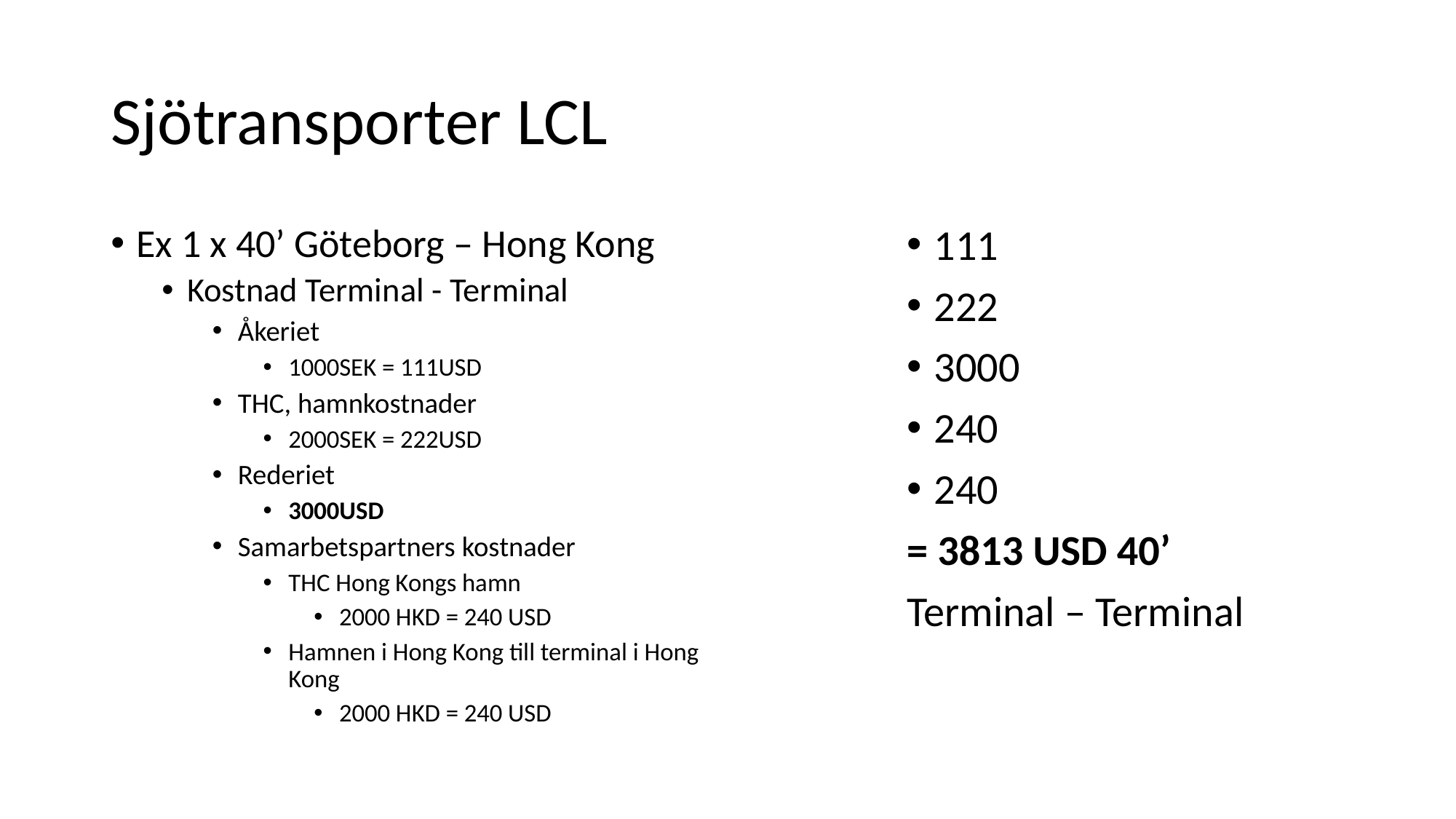

# Sjötransporter LCL
Ex 1 x 40’ Göteborg – Hong Kong
Kostnad Terminal - Terminal
Åkeriet
1000SEK = 111USD
THC, hamnkostnader
2000SEK = 222USD
Rederiet
3000USD
Samarbetspartners kostnader
THC Hong Kongs hamn
2000 HKD = 240 USD
Hamnen i Hong Kong till terminal i Hong Kong
2000 HKD = 240 USD

111
222
3000
240
240
= 3813 USD 40’
Terminal – Terminal